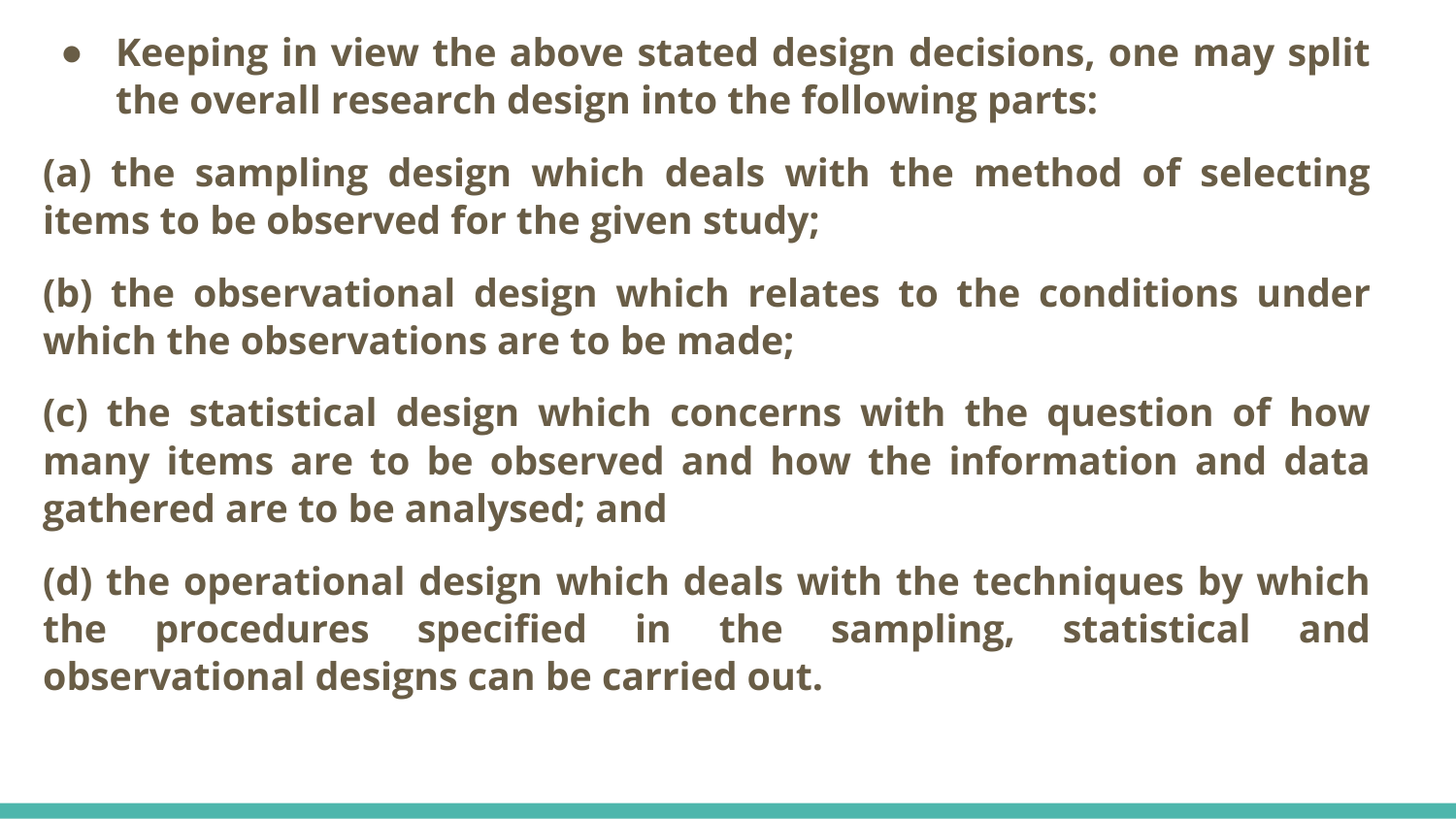

Keeping in view the above stated design decisions, one may split the overall research design into the following parts:
(a) the sampling design which deals with the method of selecting items to be observed for the given study;
(b) the observational design which relates to the conditions under which the observations are to be made;
(c) the statistical design which concerns with the question of how many items are to be observed and how the information and data gathered are to be analysed; and
(d) the operational design which deals with the techniques by which the procedures specified in the sampling, statistical and observational designs can be carried out.